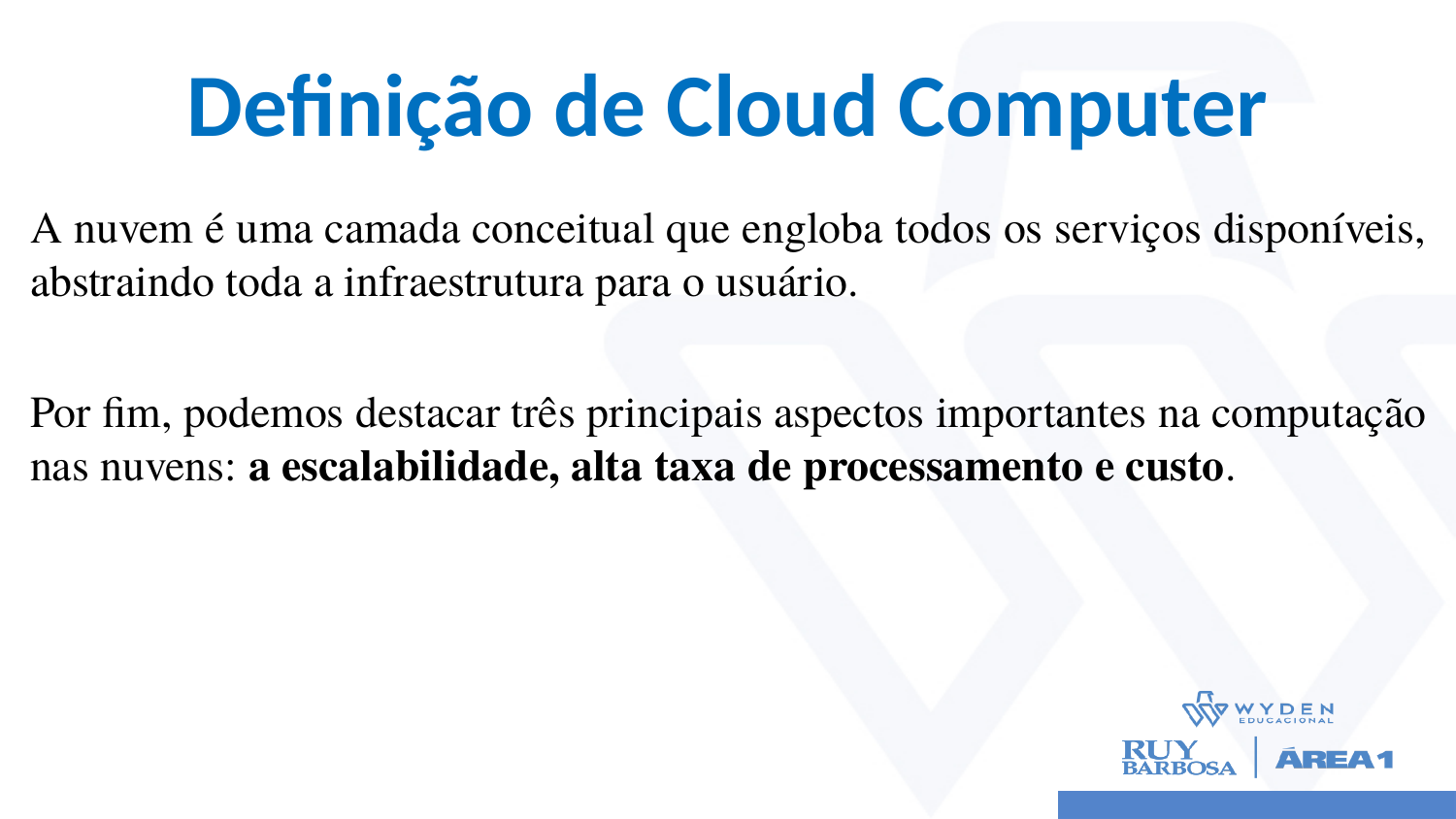

# Definição de Cloud Computer
A nuvem é uma camada conceitual que engloba todos os serviços disponíveis, abstraindo toda a infraestrutura para o usuário.

Por fim, podemos destacar três principais aspectos importantes na computação nas nuvens: a escalabilidade, alta taxa de processamento e custo.